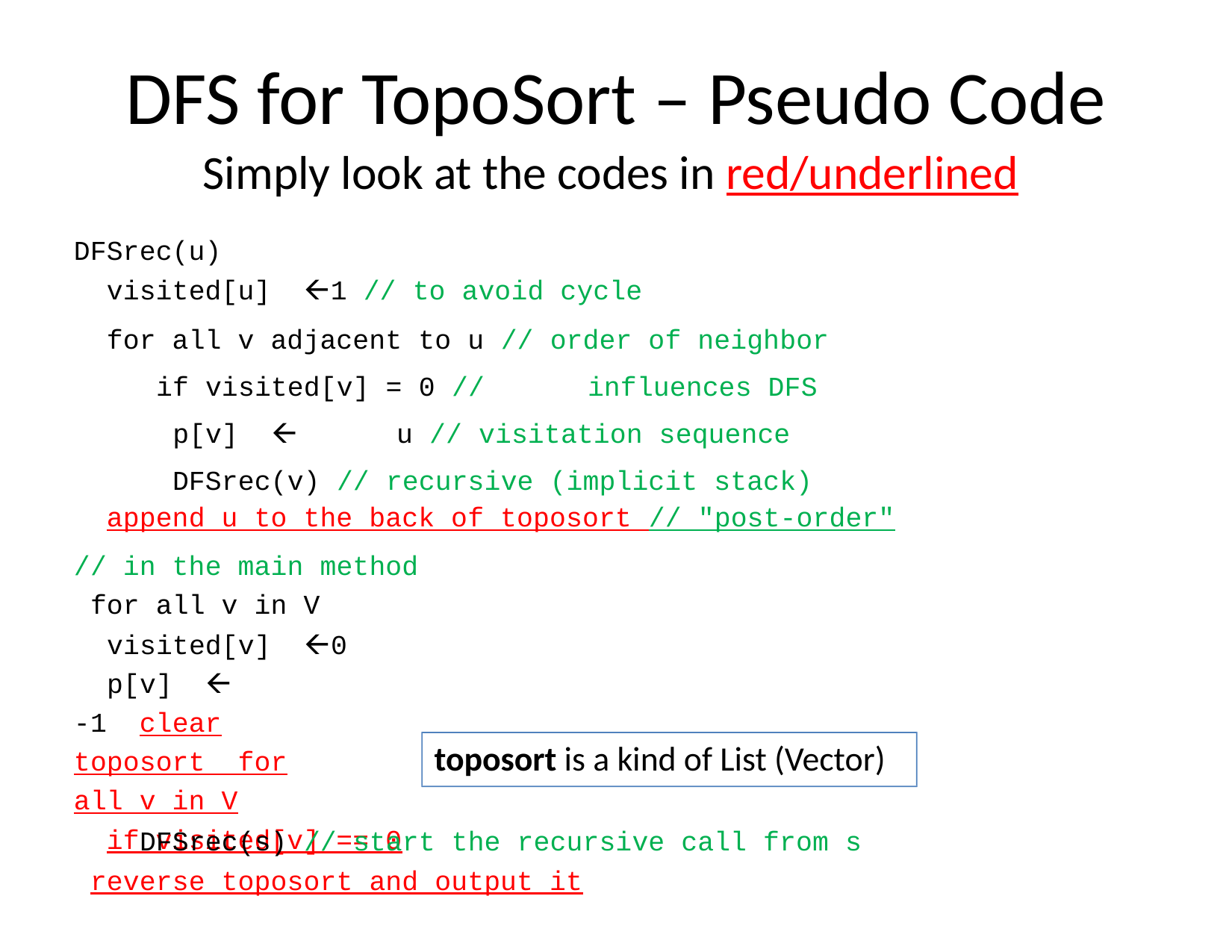

# DFS for TopoSort – Pseudo Code
Simply look at the codes in red/underlined
DFSrec(u)
visited[u]  🡨	1 // to avoid cycle
for all v adjacent to u // order of neighbor  if visited[v] = 0 //	influences DFS
p[v]  🡨	u // visitation sequence  DFSrec(v) // recursive (implicit stack)
append u to the back of toposort // "post-order"
// in the main method  for all v in V
visited[v]  🡨	0
p[v]  🡨	-1  clear toposort  for all v in V
if visited[v] == 0

toposort is a kind of List (Vector)
DFSrec(s) // start the recursive call from s  reverse toposort and output it